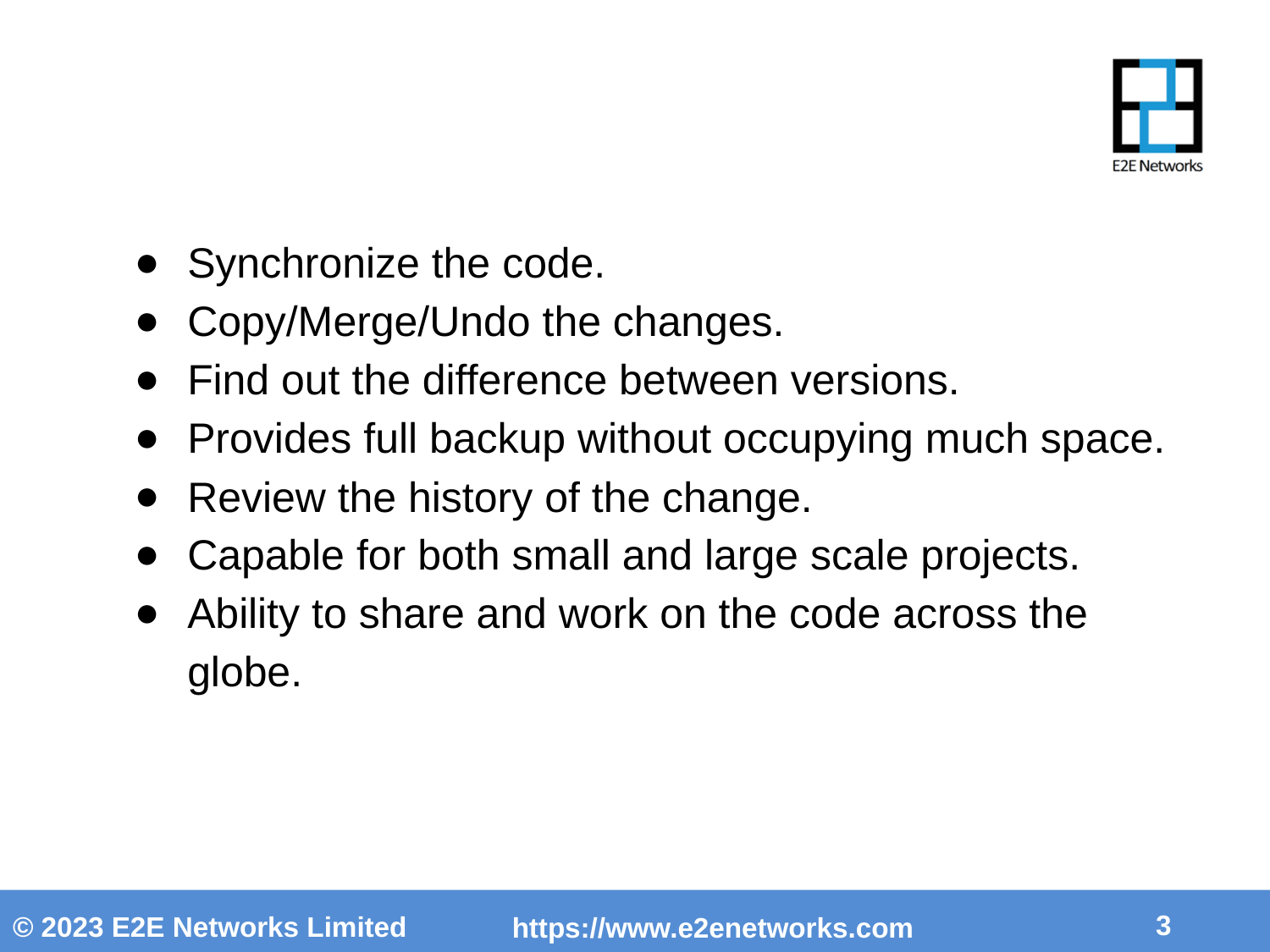

#
Synchronize the code.
Copy/Merge/Undo the changes.
Find out the difference between versions.
Provides full backup without occupying much space.
Review the history of the change.
Capable for both small and large scale projects.
Ability to share and work on the code across the globe.